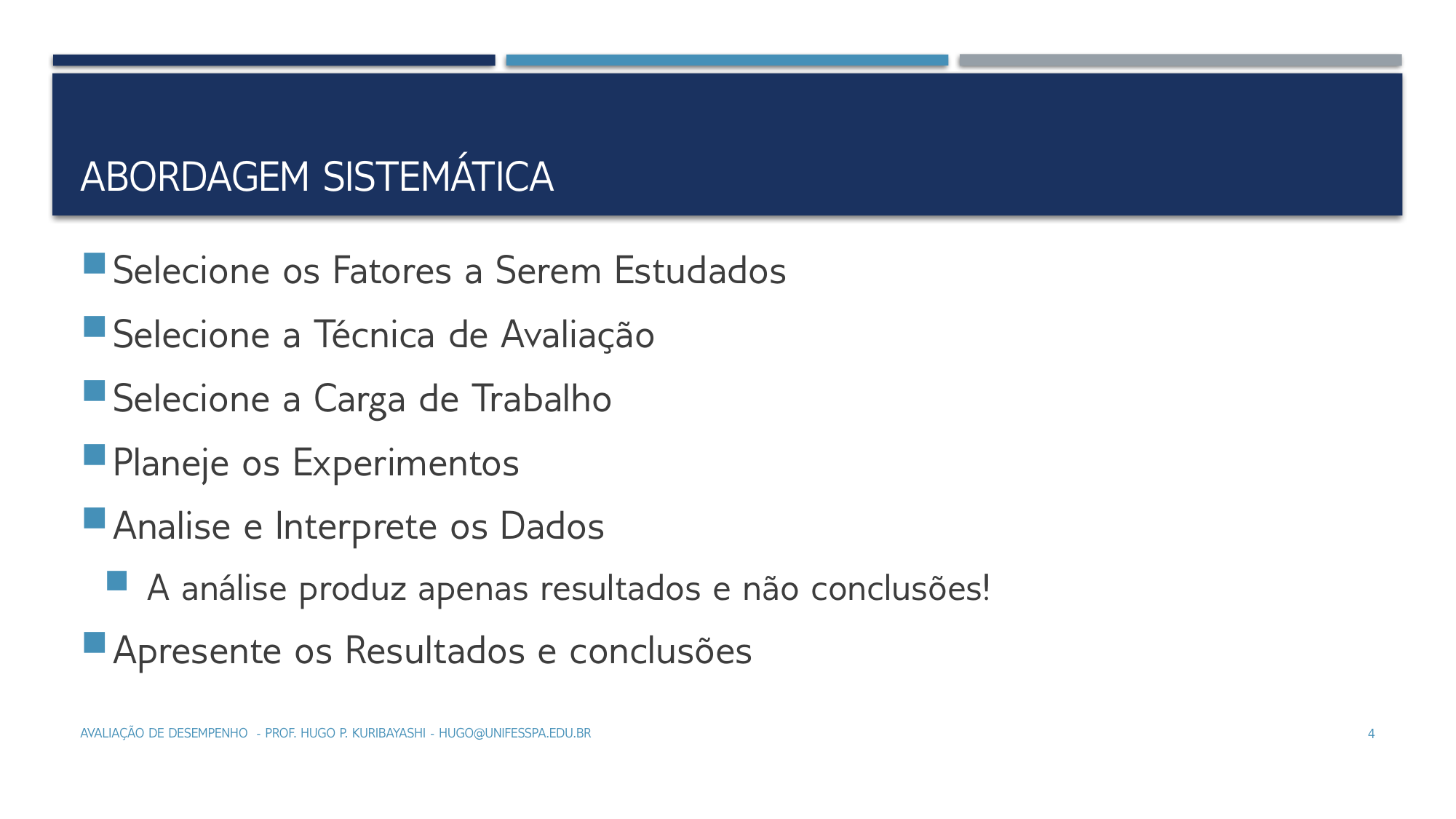

# Abordagem sistemática
Selecione os Fatores a Serem Estudados
Selecione a Técnica de Avaliação
Selecione a Carga de Trabalho
Planeje os Experimentos
Analise e Interprete os Dados
A análise produz apenas resultados e não conclusões!
Apresente os Resultados e conclusões
Avaliação de Desempenho  - Prof. Hugo P. Kuribayashi - hugo@unifesspa.edu.br
4